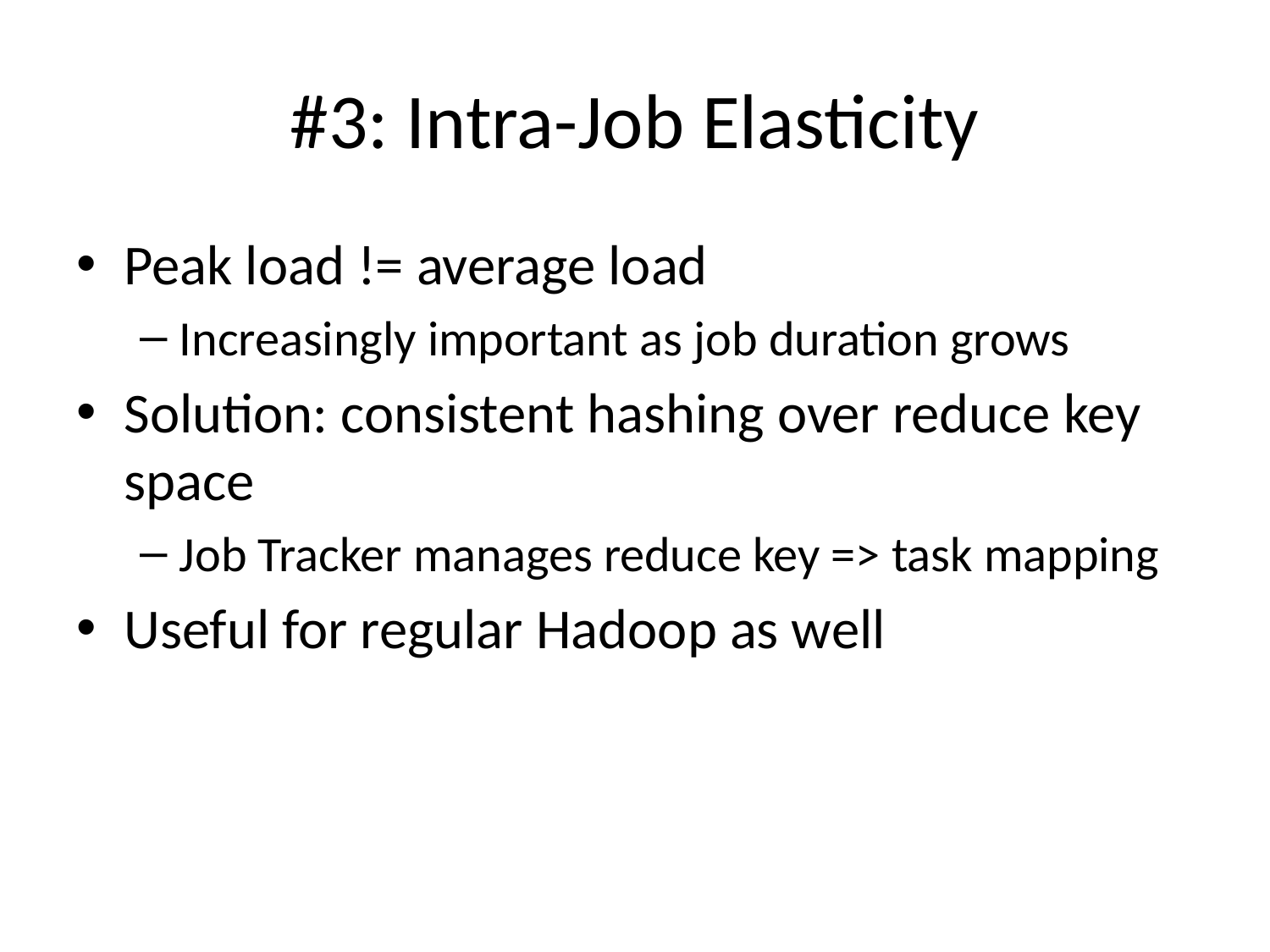

# #3: Intra-Job Elasticity
Peak load != average load
Increasingly important as job duration grows
Solution: consistent hashing over reduce key space
Job Tracker manages reduce key => task mapping
Useful for regular Hadoop as well